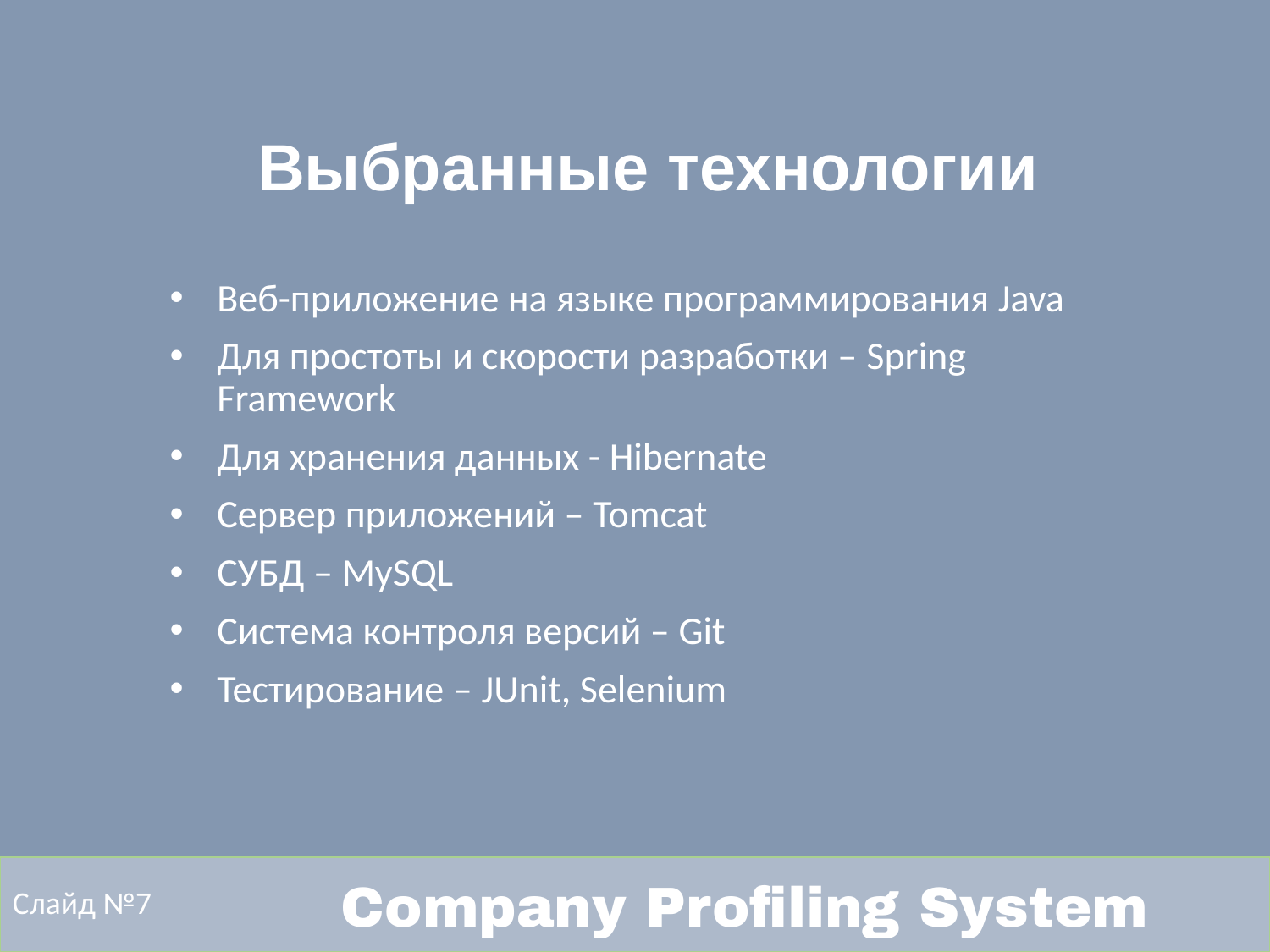

# Выбранные технологии
Веб-приложение на языке программирования Java
Для простоты и скорости разработки – Spring Framework
Для хранения данных - Hibernate
Сервер приложений – Tomcat
СУБД – MySQL
Система контроля версий – Git
Тестирование – JUnit, Selenium

Слайд №7